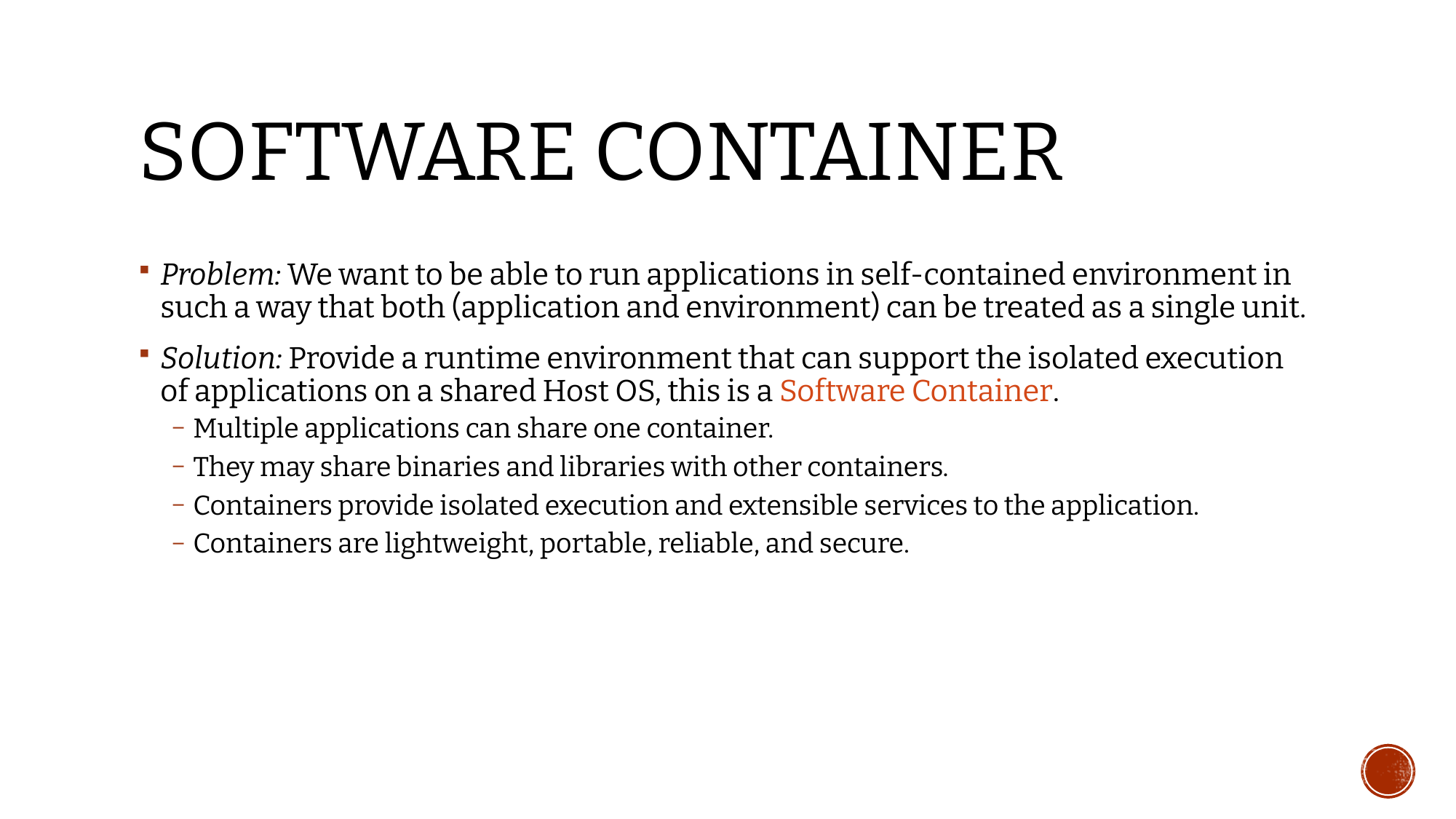

# Software Container
Problem: We want to be able to run applications in self-contained environment in such a way that both (application and environment) can be treated as a single unit.
Solution: Provide a runtime environment that can support the isolated execution of applications on a shared Host OS, this is a Software Container.
Multiple applications can share one container.
They may share binaries and libraries with other containers.
Containers provide isolated execution and extensible services to the application.
Containers are lightweight, portable, reliable, and secure.